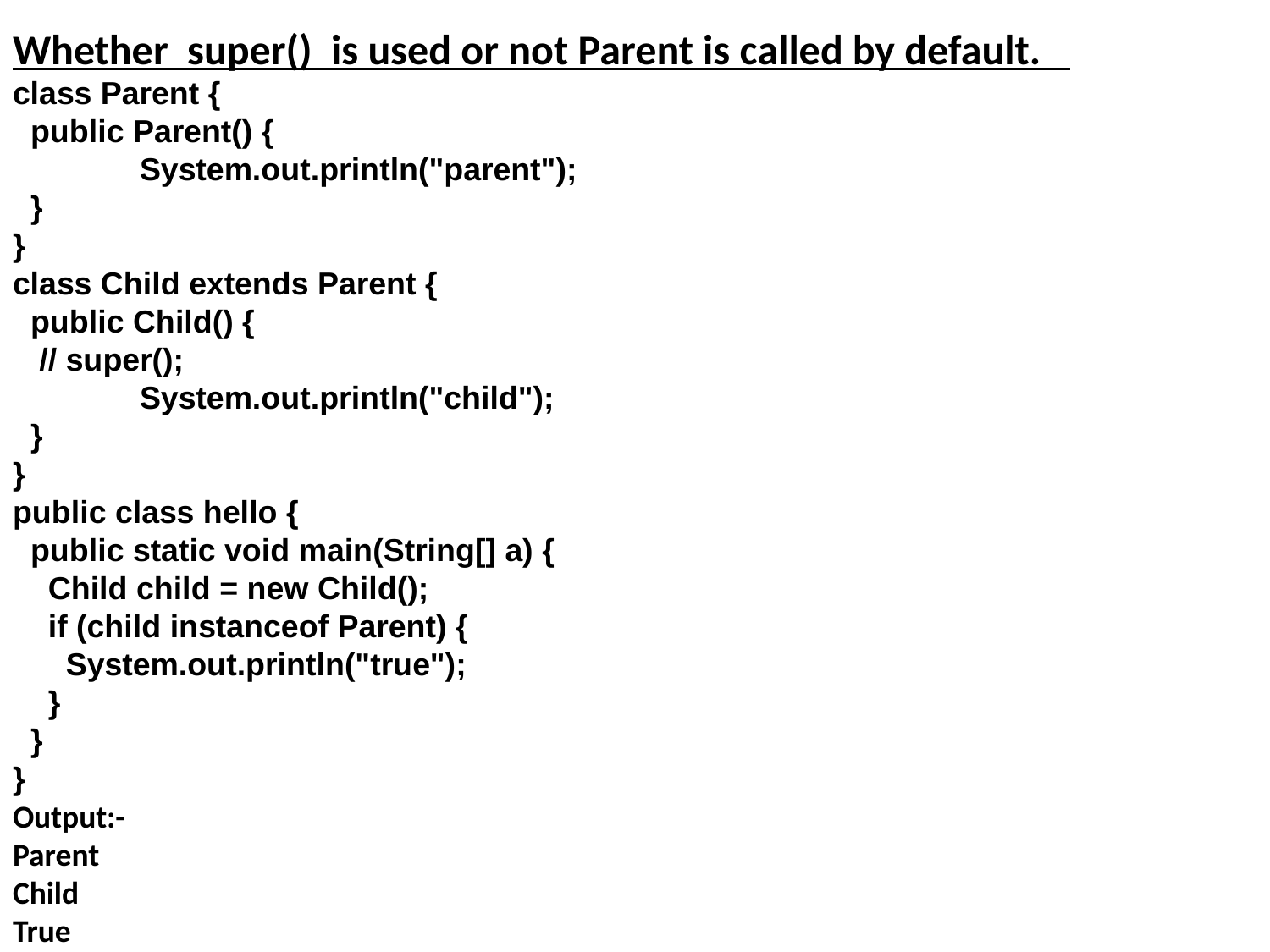

Whether  super()  is used or not Parent is called by default.
class Parent {
  public Parent() {
	System.out.println("parent");
  }
}
class Child extends Parent {
  public Child() {
   // super();
	System.out.println("child");
  }
}
public class hello {
  public static void main(String[] a) {
    Child child = new Child();
    if (child instanceof Parent) {
      System.out.println("true");
    }
  }
}
Output:-
Parent
Child
True